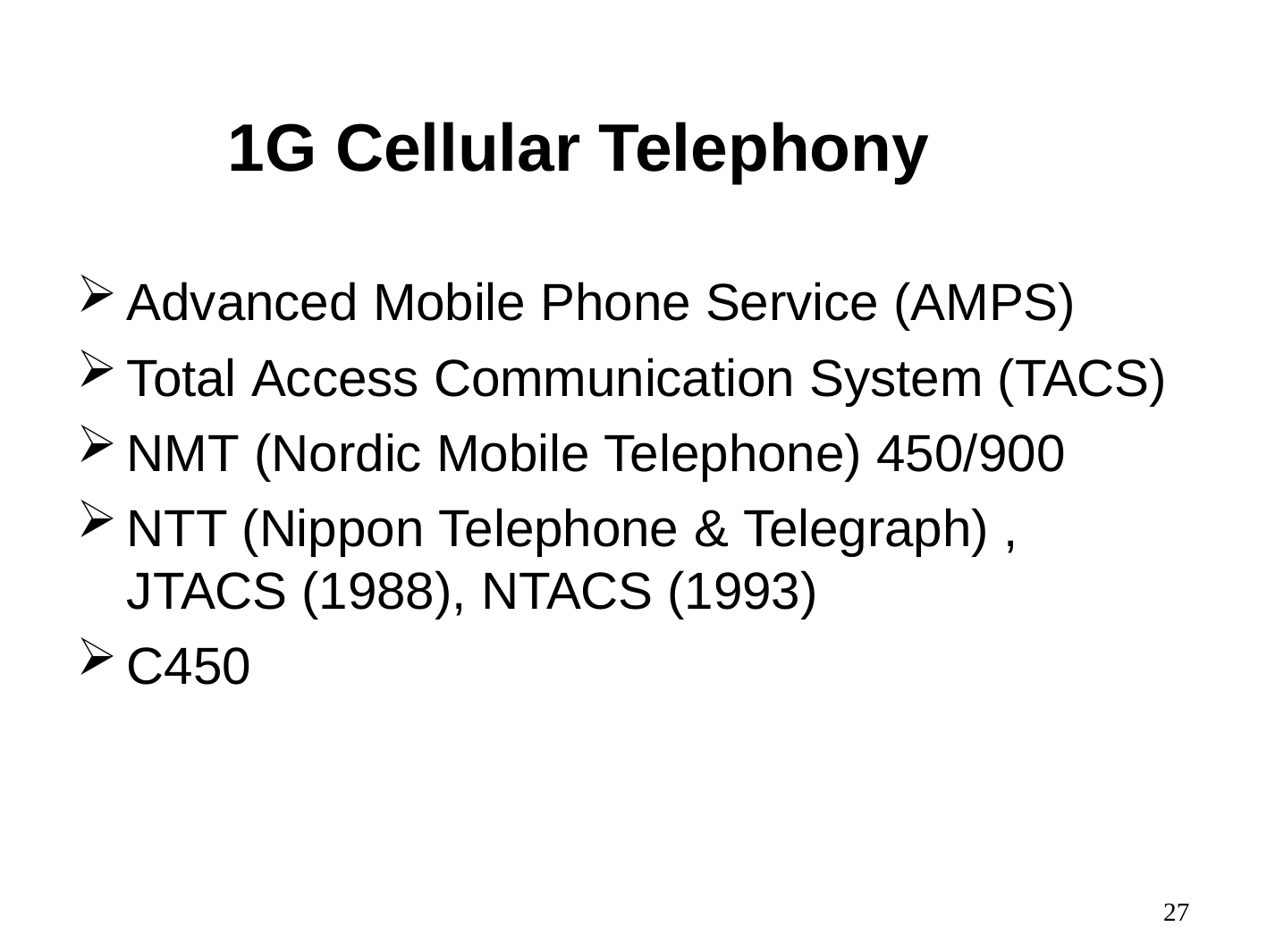

# 1G Cellular Telephony
Advanced Mobile Phone Service (AMPS)
Total Access Communication System (TACS)
NMT (Nordic Mobile Telephone) 450/900
NTT (Nippon Telephone & Telegraph) ,  JTACS (1988), NTACS (1993)
C450
27